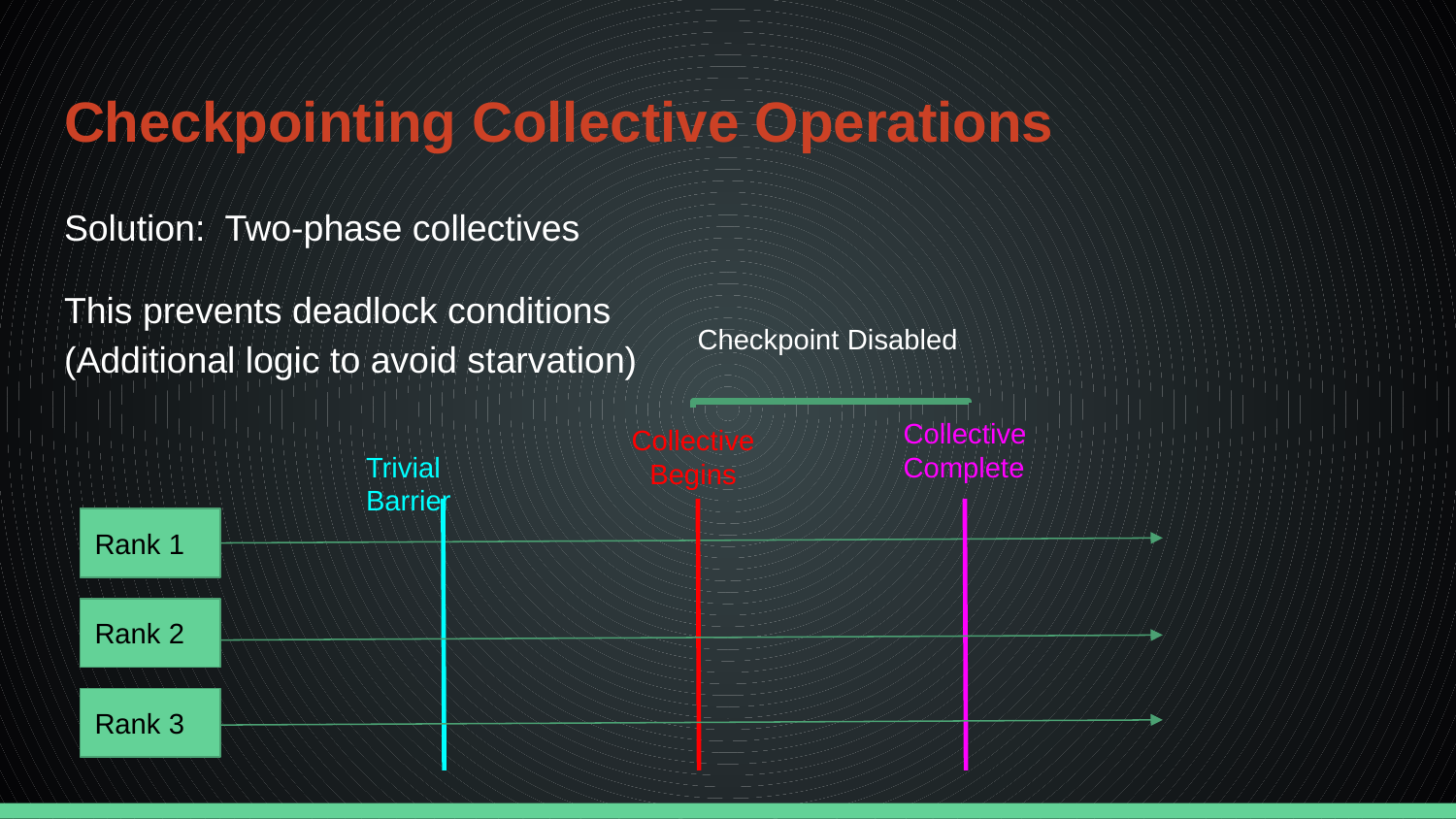

# Checkpointing Collective Operations
Solution:  Two-phase collectives
This prevents deadlock conditions
(Additional logic to avoid starvation)

Checkpoint Disabled
Collective
Complete
Collective
Begins
Trivial Barrier
Rank 1
Rank 2
Rank 3